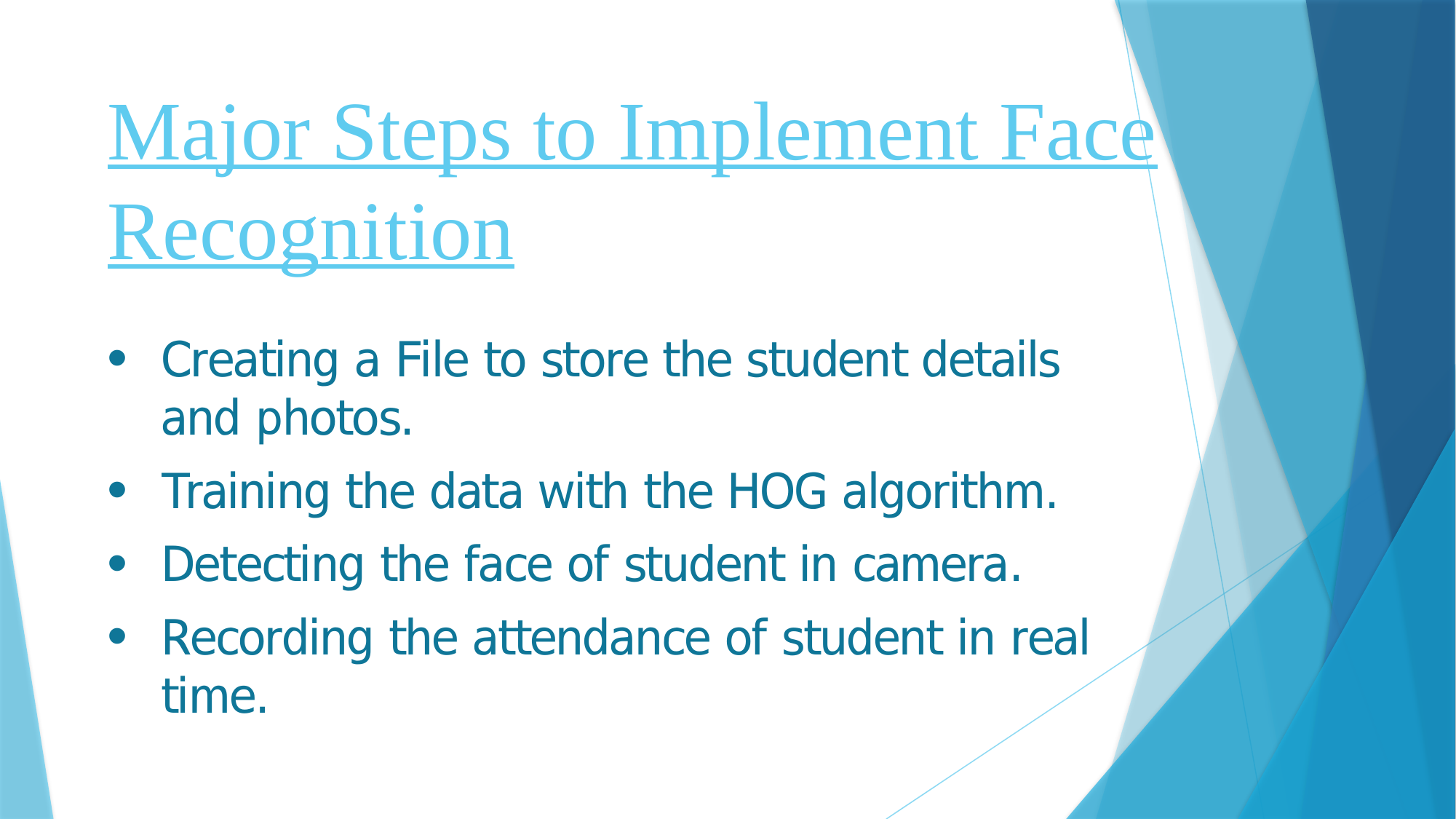

# Major Steps to Implement Face Recognition

Creating a File to store the student details and photos.
Training the data with the HOG algorithm.
Detecting the face of student in camera.
Recording the attendance of student in real time.